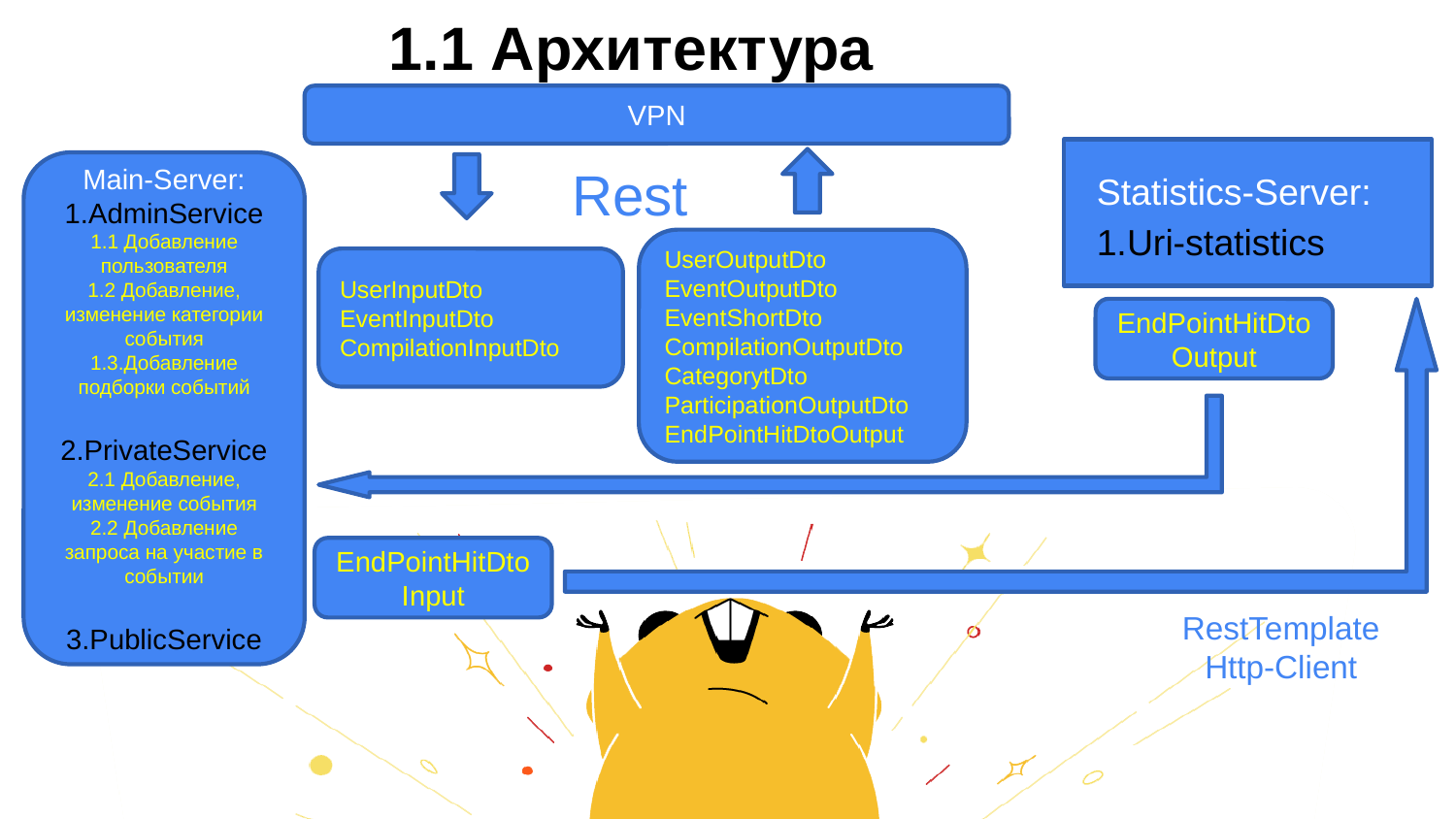

# 1.1 Архитектура

VPN
Statistics-Server:
1.Uri-statistics

Main-Server:
1.AdminService
1.1 Добавление пользователя
1.2 Добавление, изменение категории события
1.3.Добавление подборки событий

2.PrivateService
2.1 Добавление,
изменение события
2.2 Добавление запроса на участие в событии

3.PublicService
Rest

UserOutputDto
EventOutputDto
EventShortDto
CompilationOutputDto
CategorytDto
ParticipationOutputDto
EndPointHitDtoOutput
UserInputDto
EventInputDto
CompilationInputDto

EndPointHitDtoOutput
EndPointHitDtoInput
RestTemplate
Http-Client